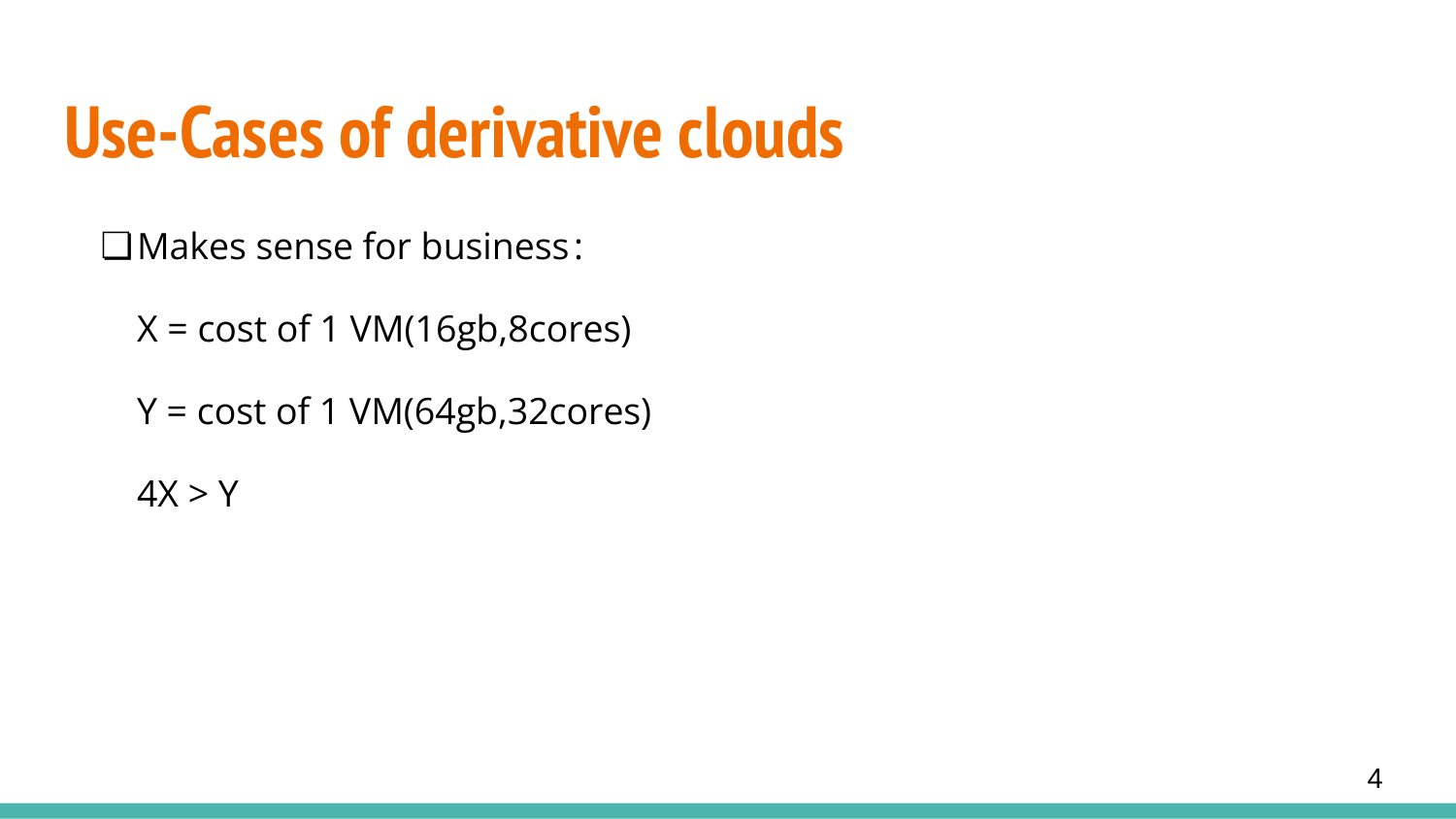

# Use-Cases of derivative clouds
Makes sense for business	:
X = cost of 1 VM(16gb,8cores)
Y = cost of 1 VM(64gb,32cores)
4X > Y

4